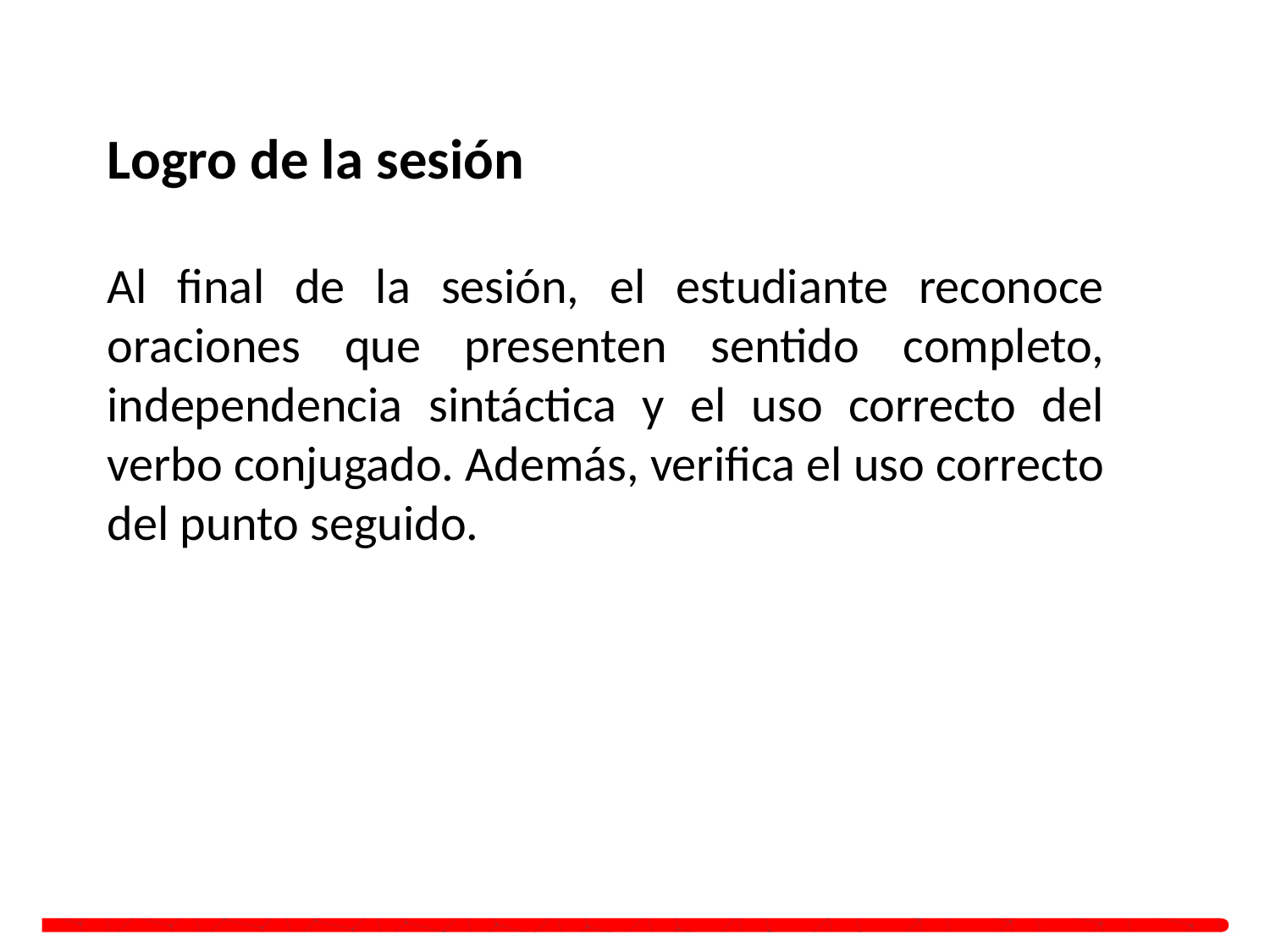

# Logro de la sesión
Al final de la sesión, el estudiante reconoce oraciones que presenten sentido completo, independencia sintáctica y el uso correcto del verbo conjugado. Además, verifica el uso correcto del punto seguido.